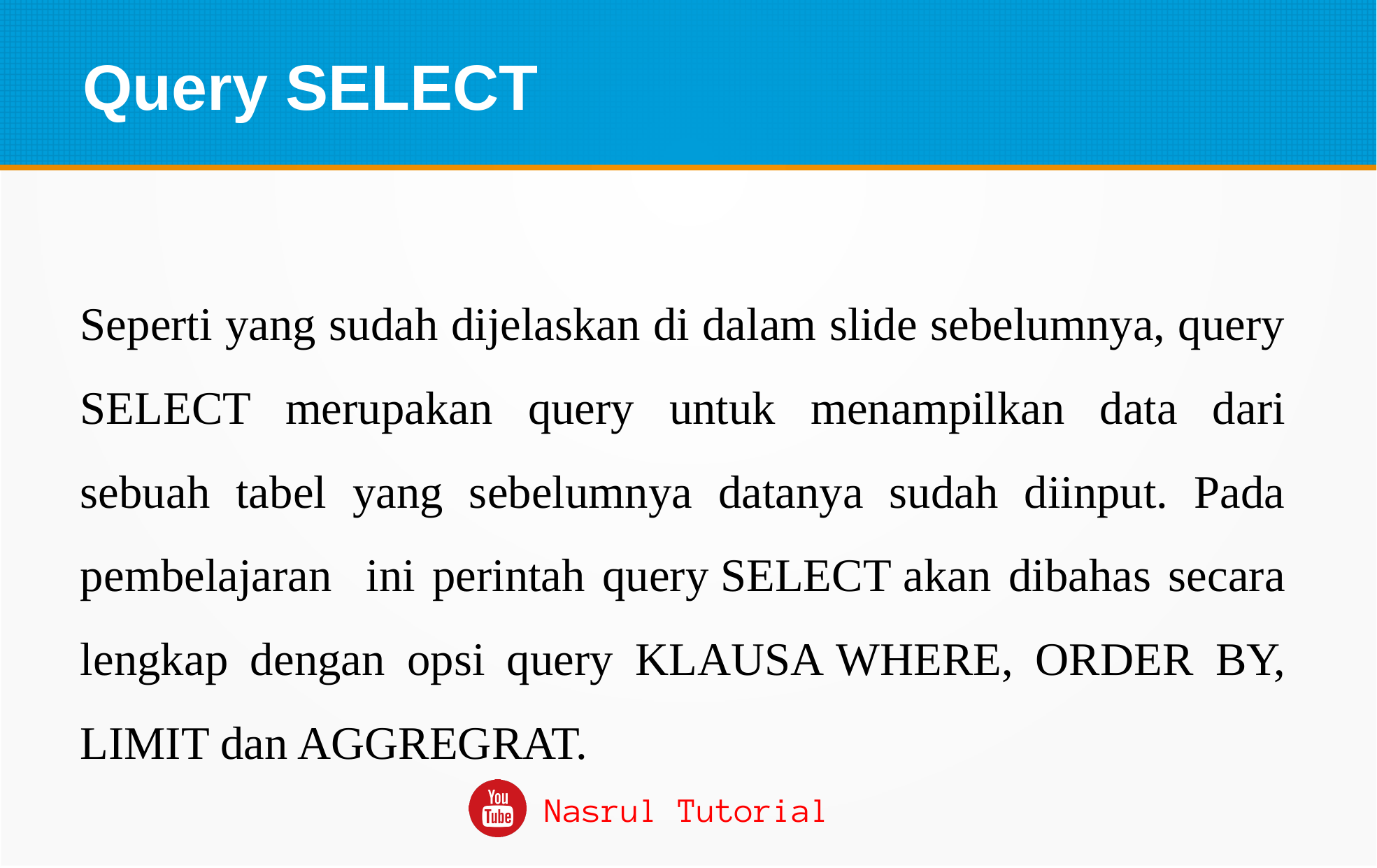

Query SELECT

Seperti yang sudah dijelaskan di dalam slide sebelumnya, query SELECT merupakan query untuk menampilkan data dari sebuah tabel yang sebelumnya datanya sudah diinput. Pada pembelajaran  ini perintah query SELECT akan dibahas secara lengkap dengan opsi query KLAUSA WHERE, ORDER BY, LIMIT dan AGGREGRAT.